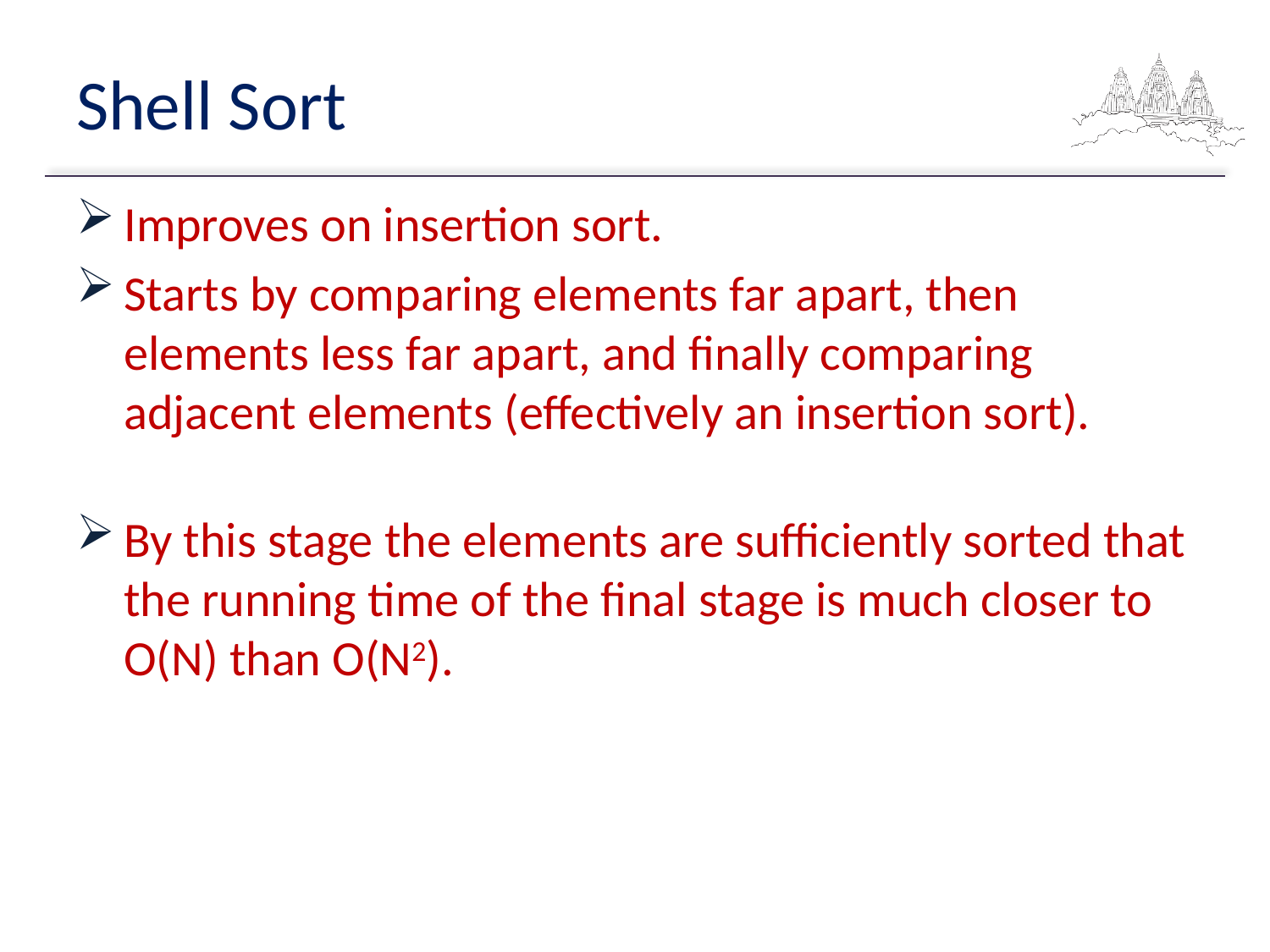

# Shell Sort
Improves on insertion sort.
Starts by comparing elements far apart, then elements less far apart, and finally comparing adjacent elements (effectively an insertion sort).
By this stage the elements are sufficiently sorted that the running time of the final stage is much closer to O(N) than O(N2).